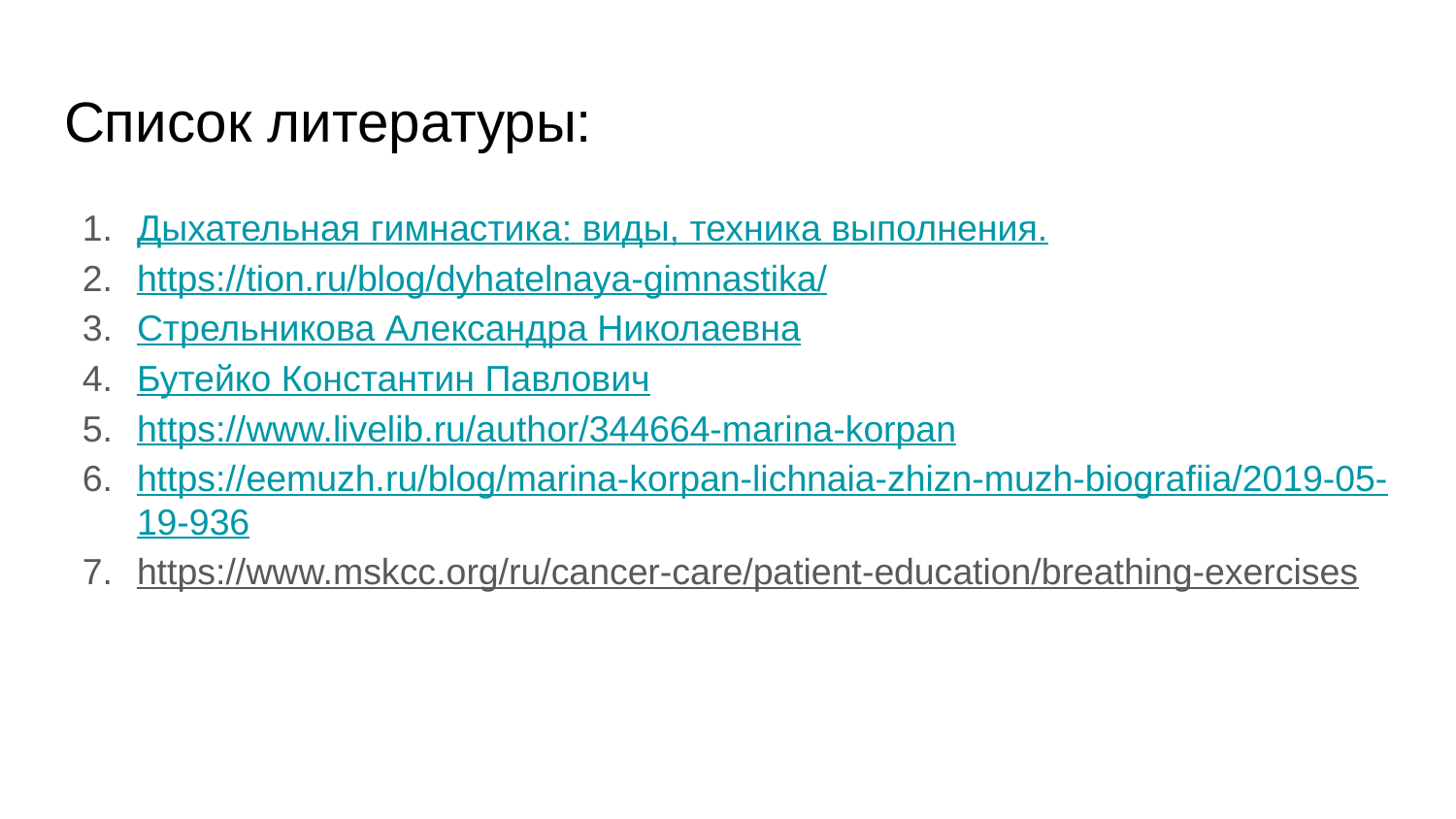

# Список литературы:
Дыхательная гимнастика: виды, техника выполнения.
https://tion.ru/blog/dyhatelnaya-gimnastika/
Стрельникова Александра Николаевна
Бутейко Константин Павлович
https://www.livelib.ru/author/344664-marina-korpan
https://eemuzh.ru/blog/marina-korpan-lichnaia-zhizn-muzh-biografiia/2019-05-19-936
https://www.mskcc.org/ru/cancer-care/patient-education/breathing-exercises